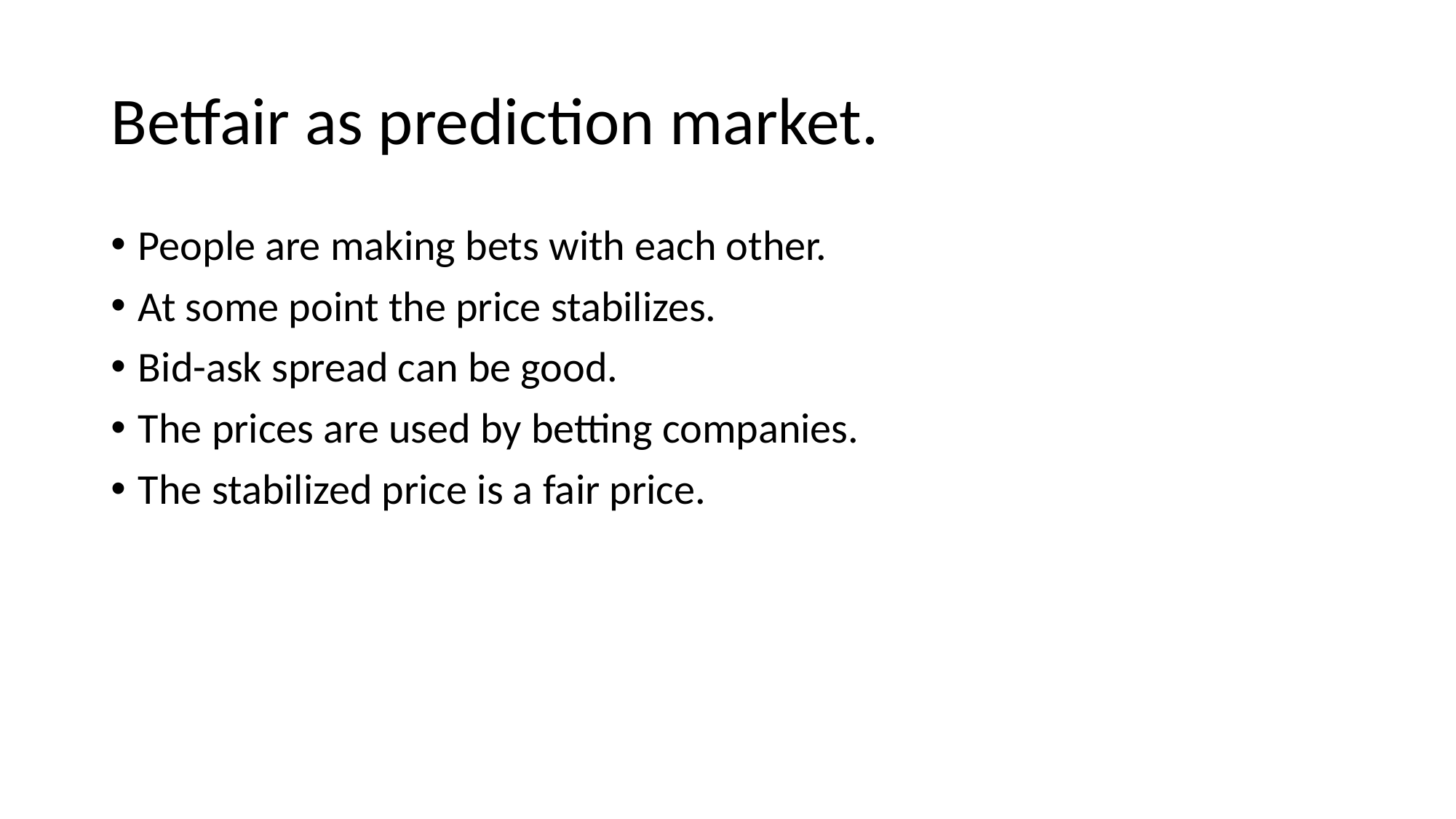

# Betfair as prediction market.
People are making bets with each other.
At some point the price stabilizes.
Bid-ask spread can be good.
The prices are used by betting companies.
The stabilized price is a fair price.